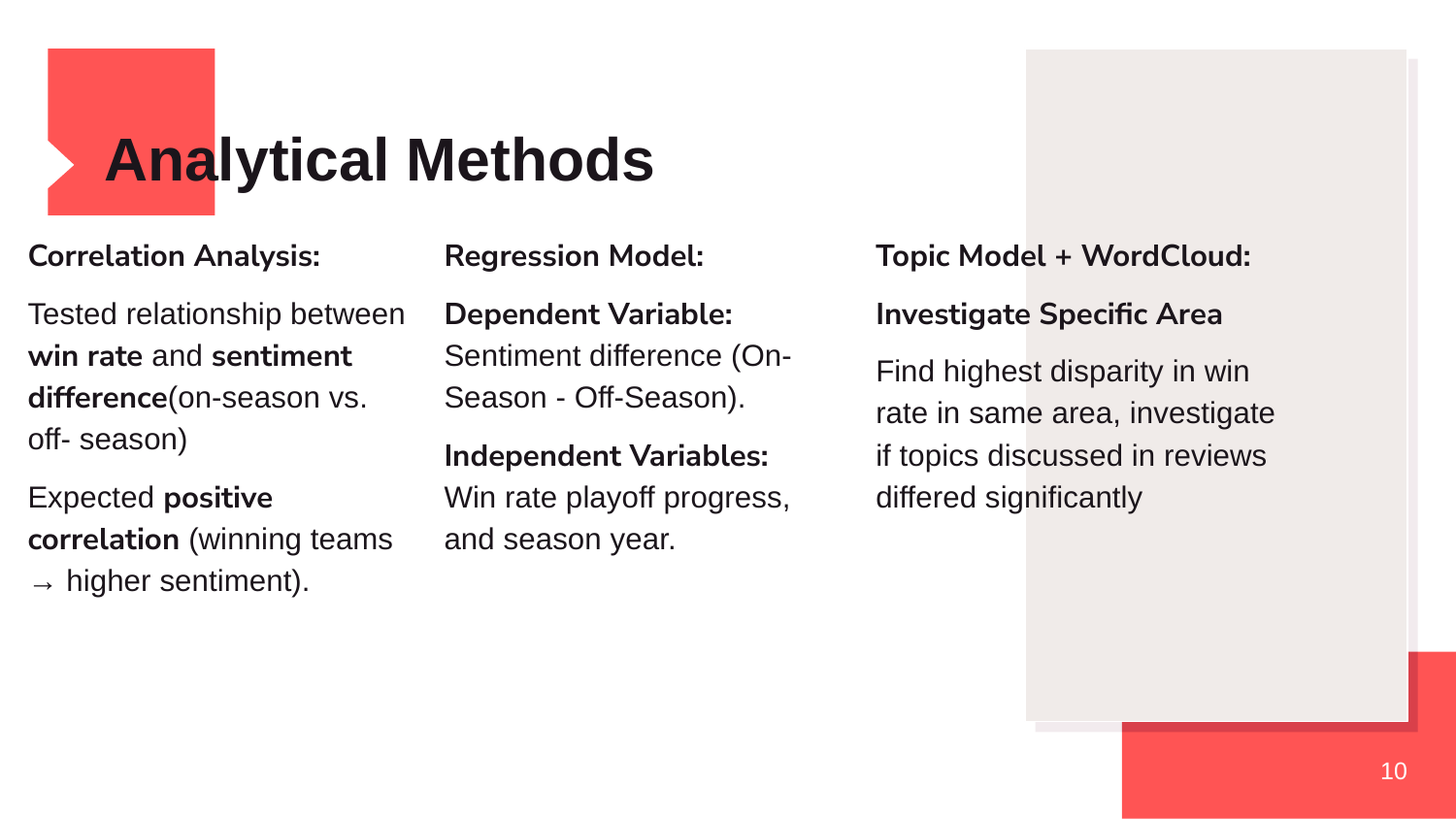

# Analytical Methods
Correlation Analysis:
Tested relationship between win rate and sentiment difference(on-season vs. off- season)
Expected positive correlation (winning teams → higher sentiment).
Regression Model:
Dependent Variable: Sentiment difference (On-Season - Off-Season).
Independent Variables:    Win rate playoff progress, and season year.
Topic Model + WordCloud:
Investigate Specific Area
Find highest disparity in win rate in same area, investigate if topics discussed in reviews differed significantly
10